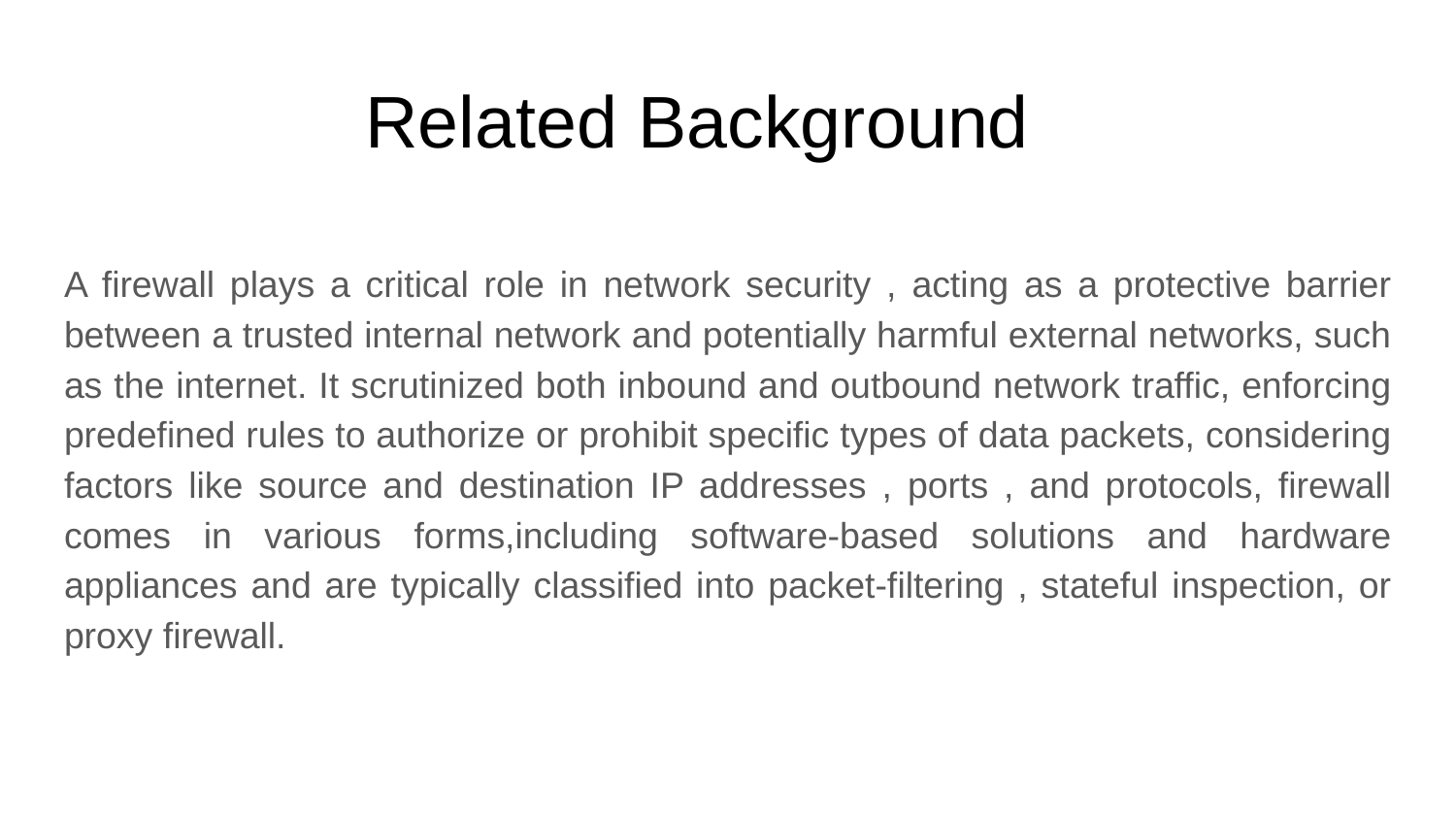

# Related Background
A firewall plays a critical role in network security , acting as a protective barrier between a trusted internal network and potentially harmful external networks, such as the internet. It scrutinized both inbound and outbound network traffic, enforcing predefined rules to authorize or prohibit specific types of data packets, considering factors like source and destination IP addresses , ports , and protocols, firewall comes in various forms,including software-based solutions and hardware appliances and are typically classified into packet-filtering , stateful inspection, or proxy firewall.